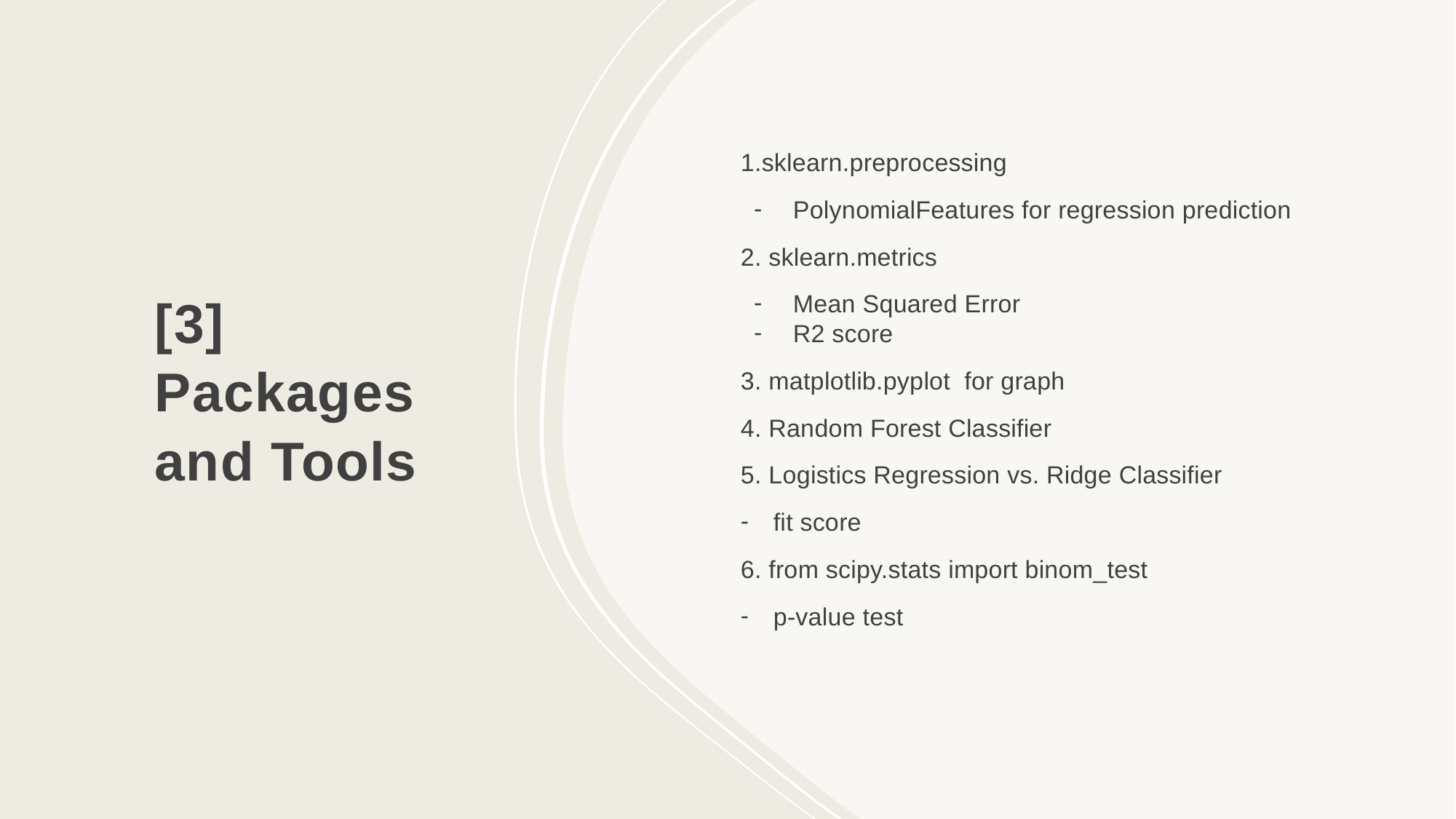

# [3] Packages and Tools
1.sklearn.preprocessing
PolynomialFeatures for regression prediction
2. sklearn.metrics
Mean Squared Error
R2 score
3. matplotlib.pyplot  for graph
4. Random Forest Classifier
5. Logistics Regression vs. Ridge Classifier
fit score
6. from scipy.stats import binom_test
p-value test